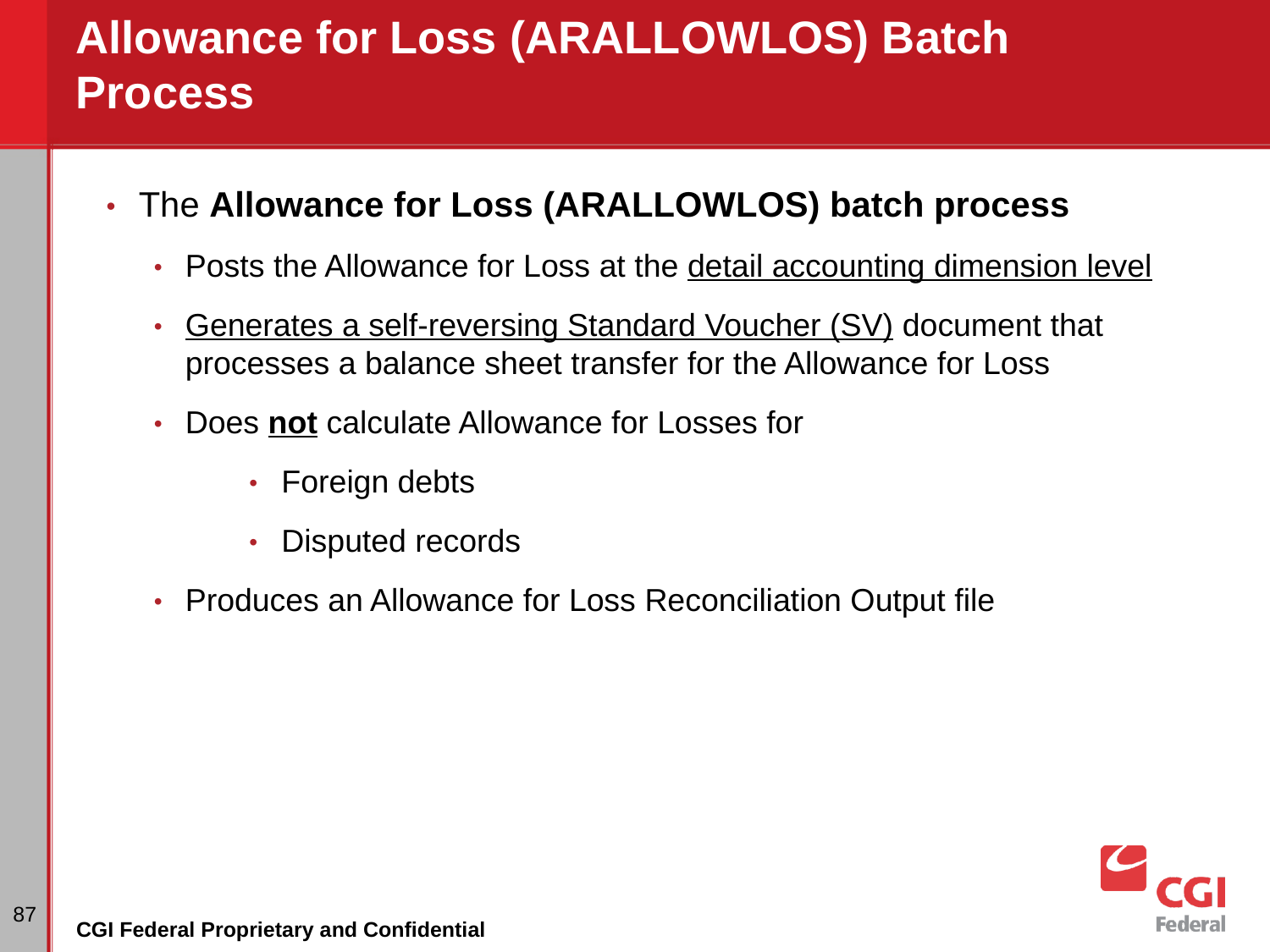

# Allowance for Loss (ARALLOWLOS) Batch Process
The Allowance for Loss (ARALLOWLOS) batch process
Posts the Allowance for Loss at the detail accounting dimension level
Generates a self-reversing Standard Voucher (SV) document that processes a balance sheet transfer for the Allowance for Loss
Does not calculate Allowance for Losses for
Foreign debts
Disputed records
Produces an Allowance for Loss Reconciliation Output file

87
CGI Federal Proprietary and Confidential